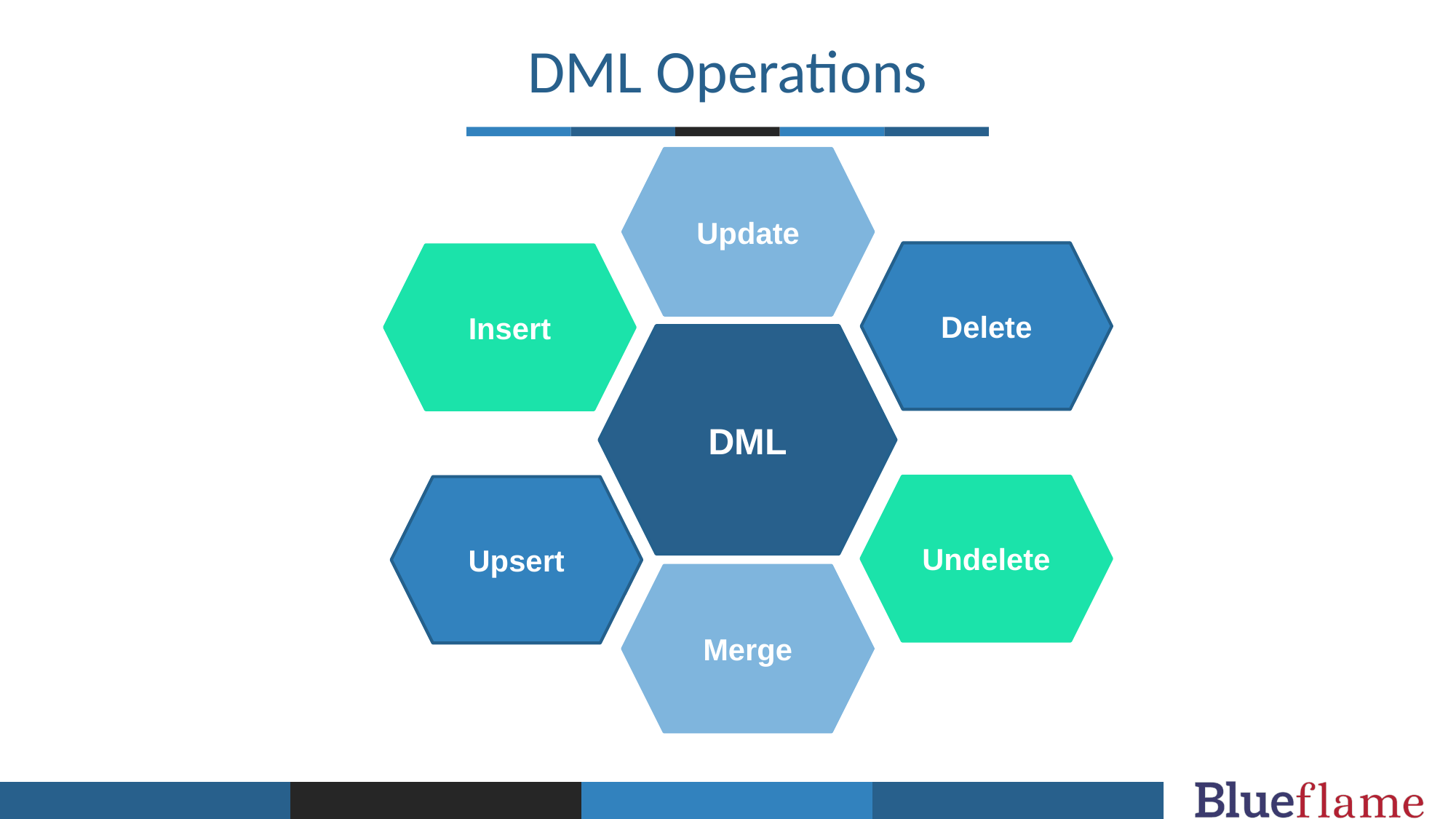

DML Operations

Update
Delete
Insert
DML

Undelete
Upsert
Merge